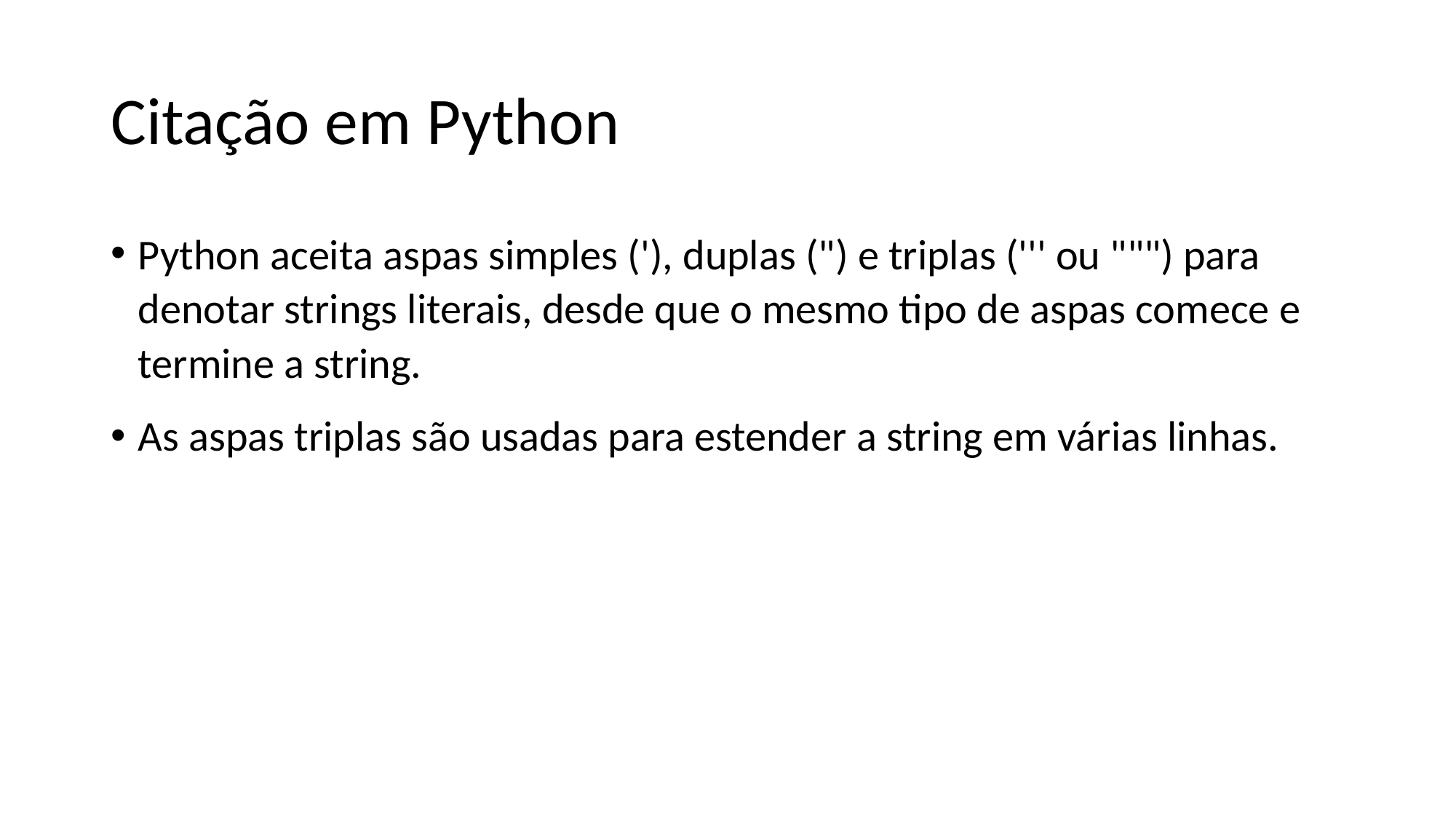

# Citação em Python
Python aceita aspas simples ('), duplas (") e triplas (''' ou """) para denotar strings literais, desde que o mesmo tipo de aspas comece e termine a string.
As aspas triplas são usadas para estender a string em várias linhas.